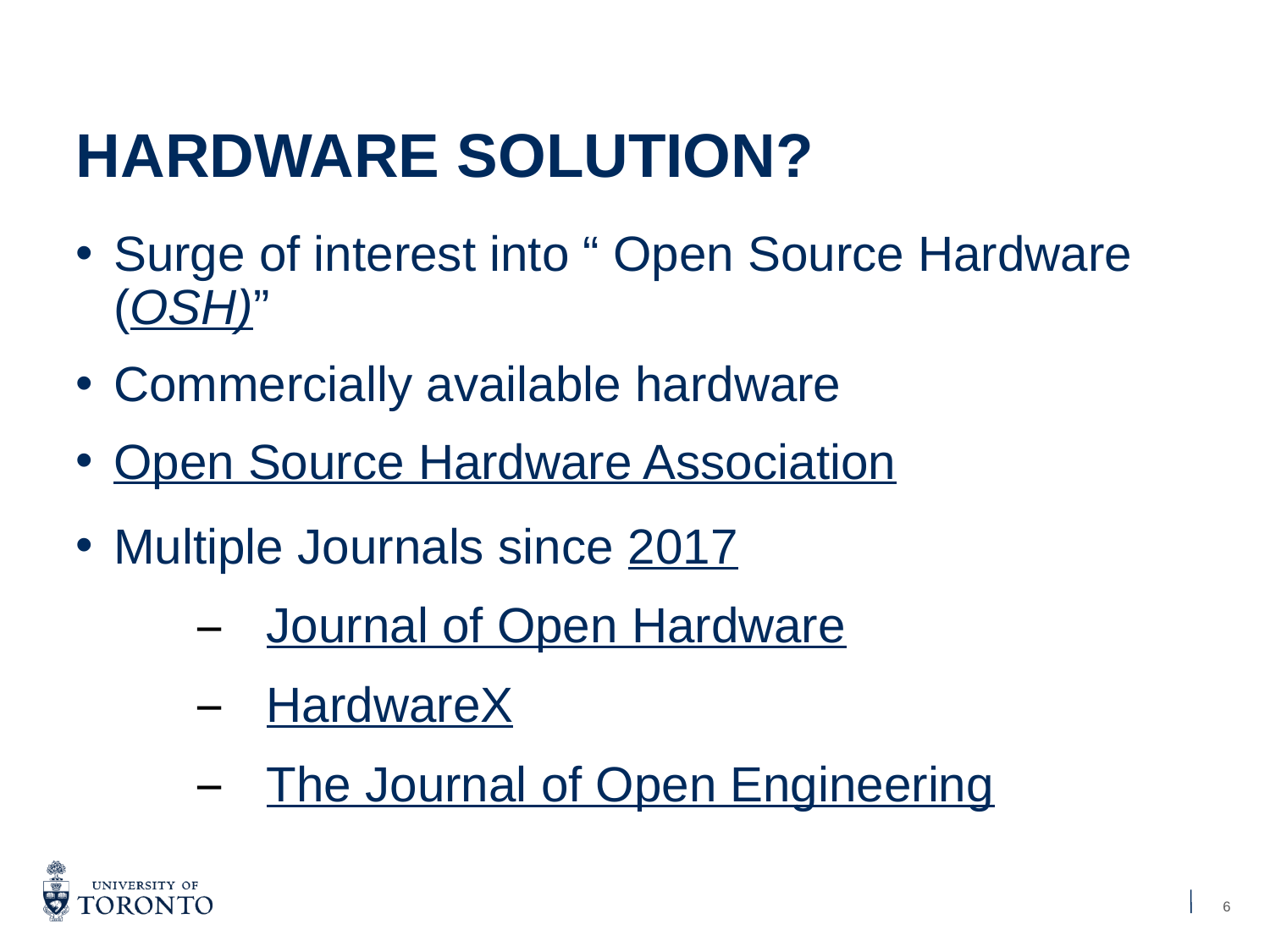

HARDWARE SOLUTION?
# Surge of interest into “ Open Source Hardware (OSH)”
Commercially available hardware
Open Source Hardware Association
Multiple Journals since 2017
Journal of Open Hardware
HardwareX
The Journal of Open Engineering
6